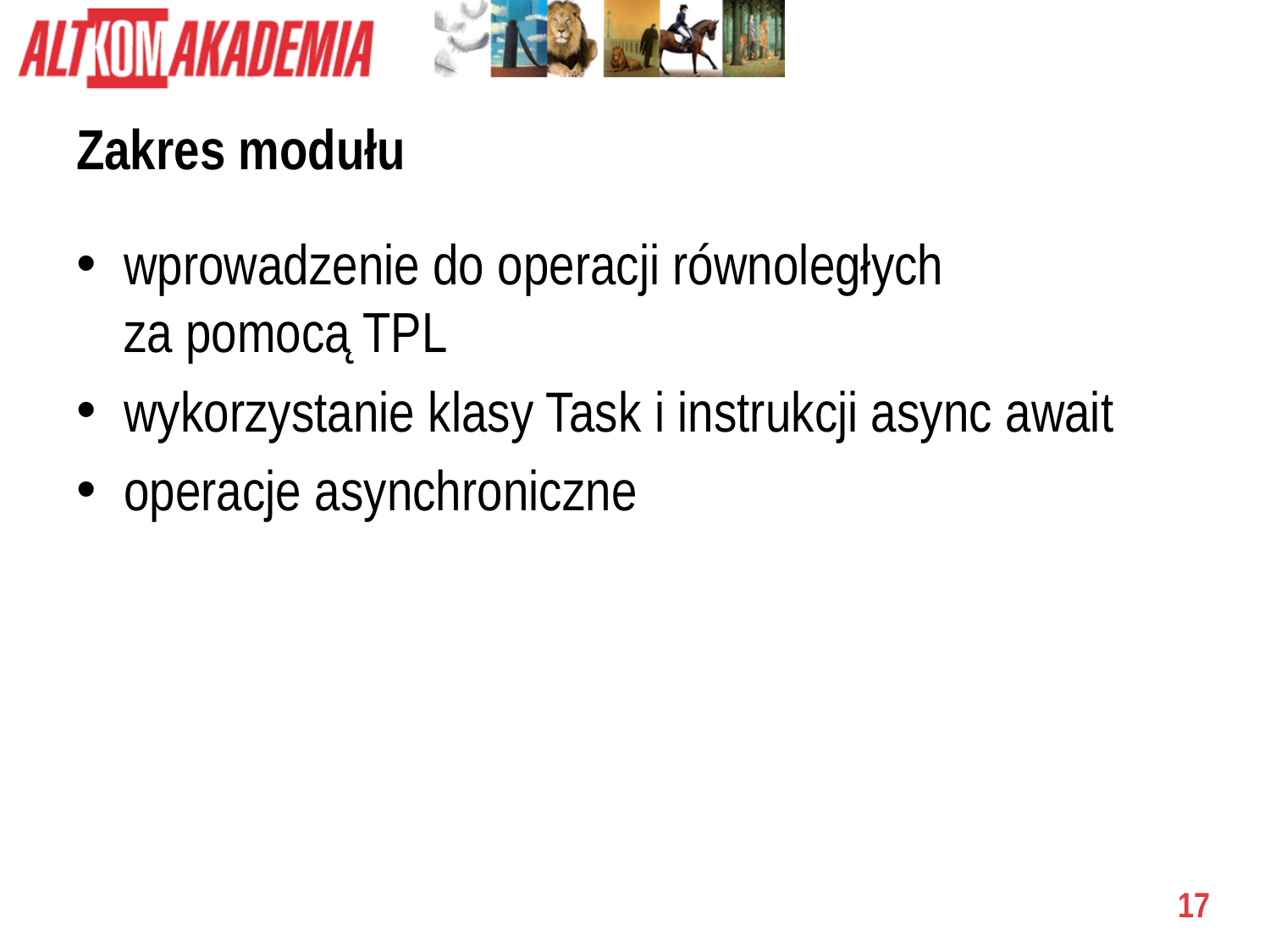

# Zakres modułu
wprowadzenie do operacji równoległych
za pomocą TPL
wykorzystanie klasy Task i instrukcji async await
operacje asynchroniczne